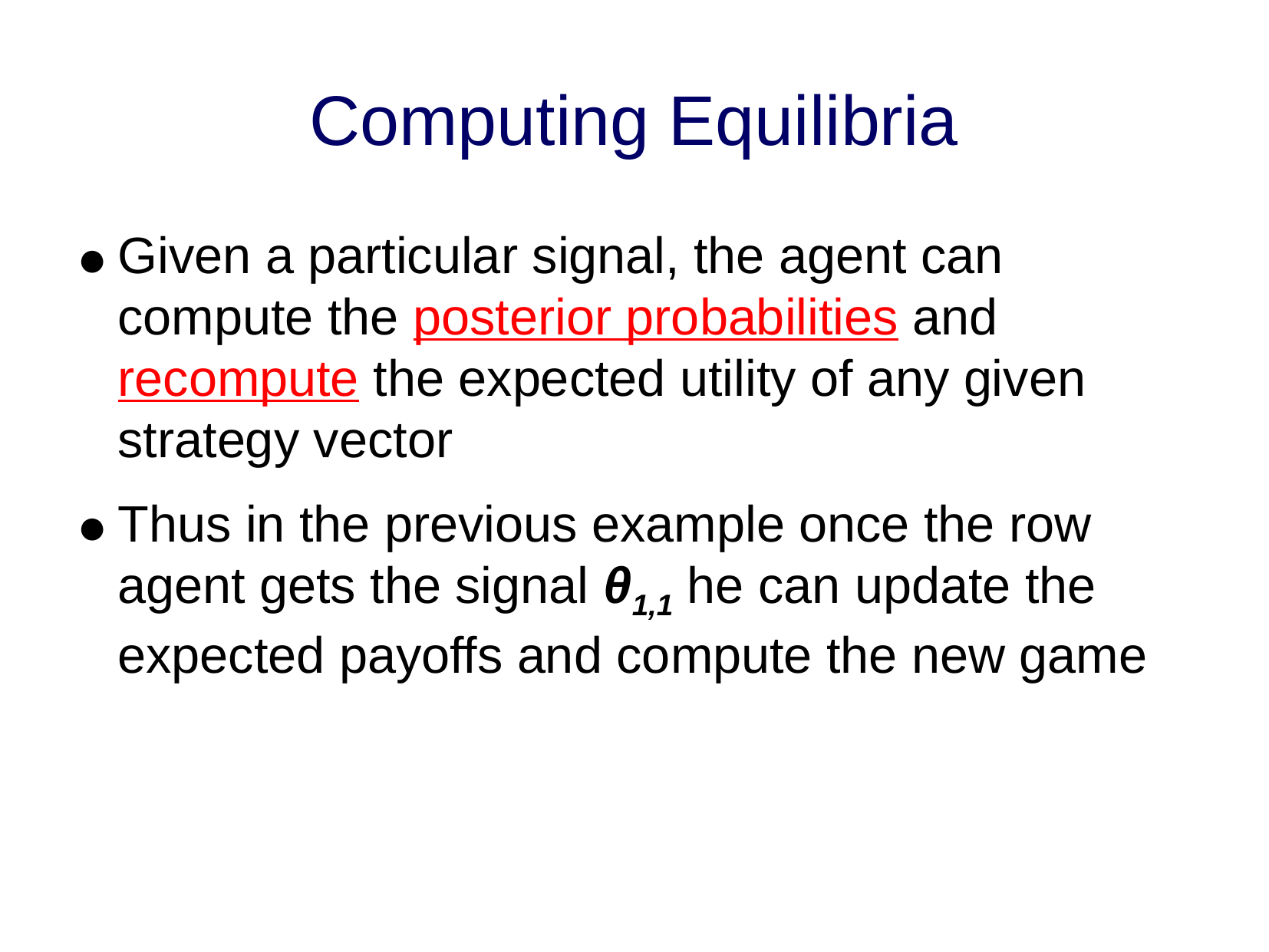

Computing Equilibria
Given a particular signal, the agent can compute the posterior probabilities and recompute the expected utility of any given strategy vector
Thus in the previous example once the row agent gets the signal θ1,1 he can update the expected payoffs and compute the new game